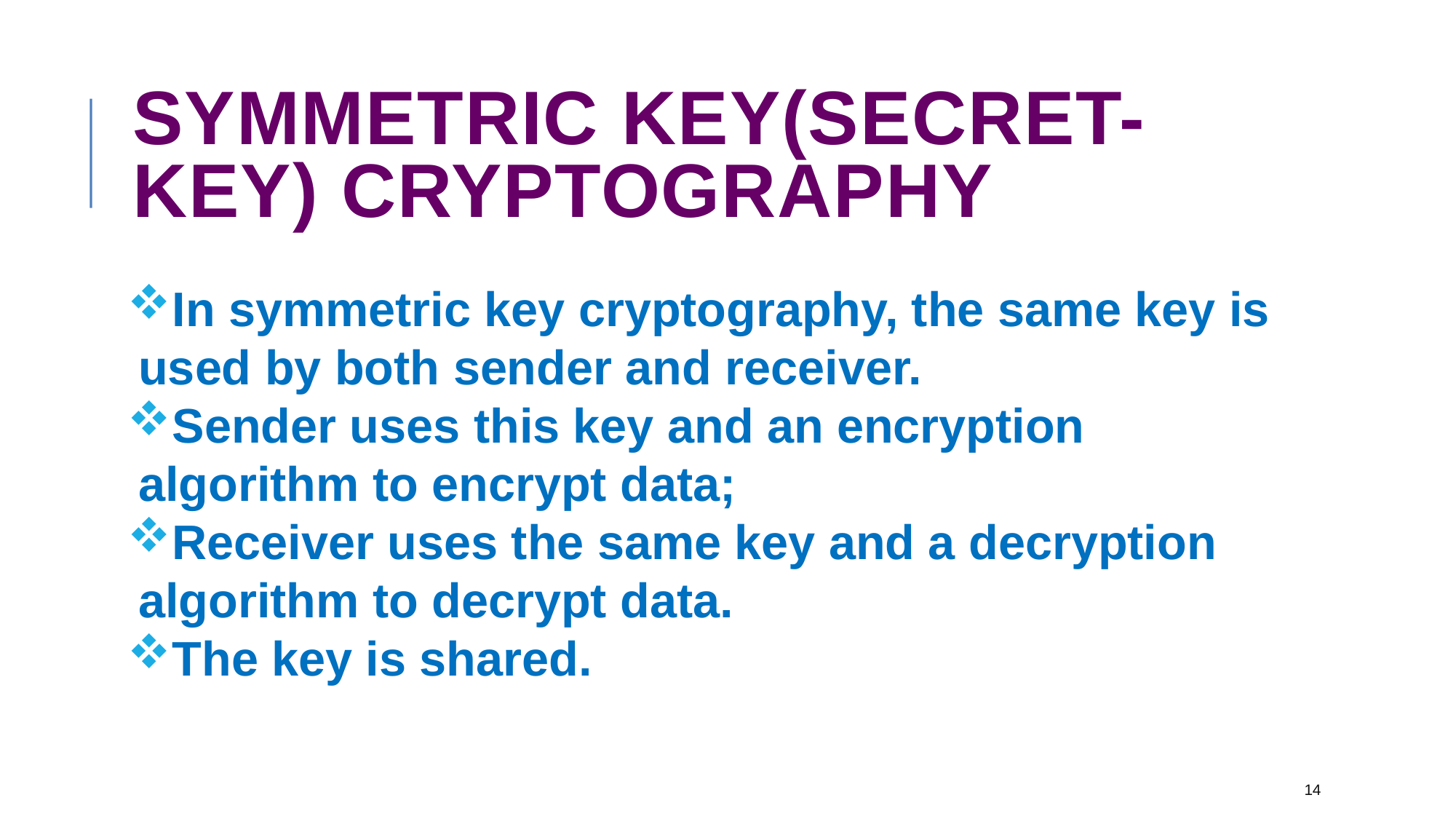

SYMMETRIC KEY(SECRET-KEY) CRYPTOGRAPHY
In symmetric key cryptography, the same key is used by both sender and receiver.
Sender uses this key and an encryption algorithm to encrypt data;
Receiver uses the same key and a decryption algorithm to decrypt data.
The key is shared.
14